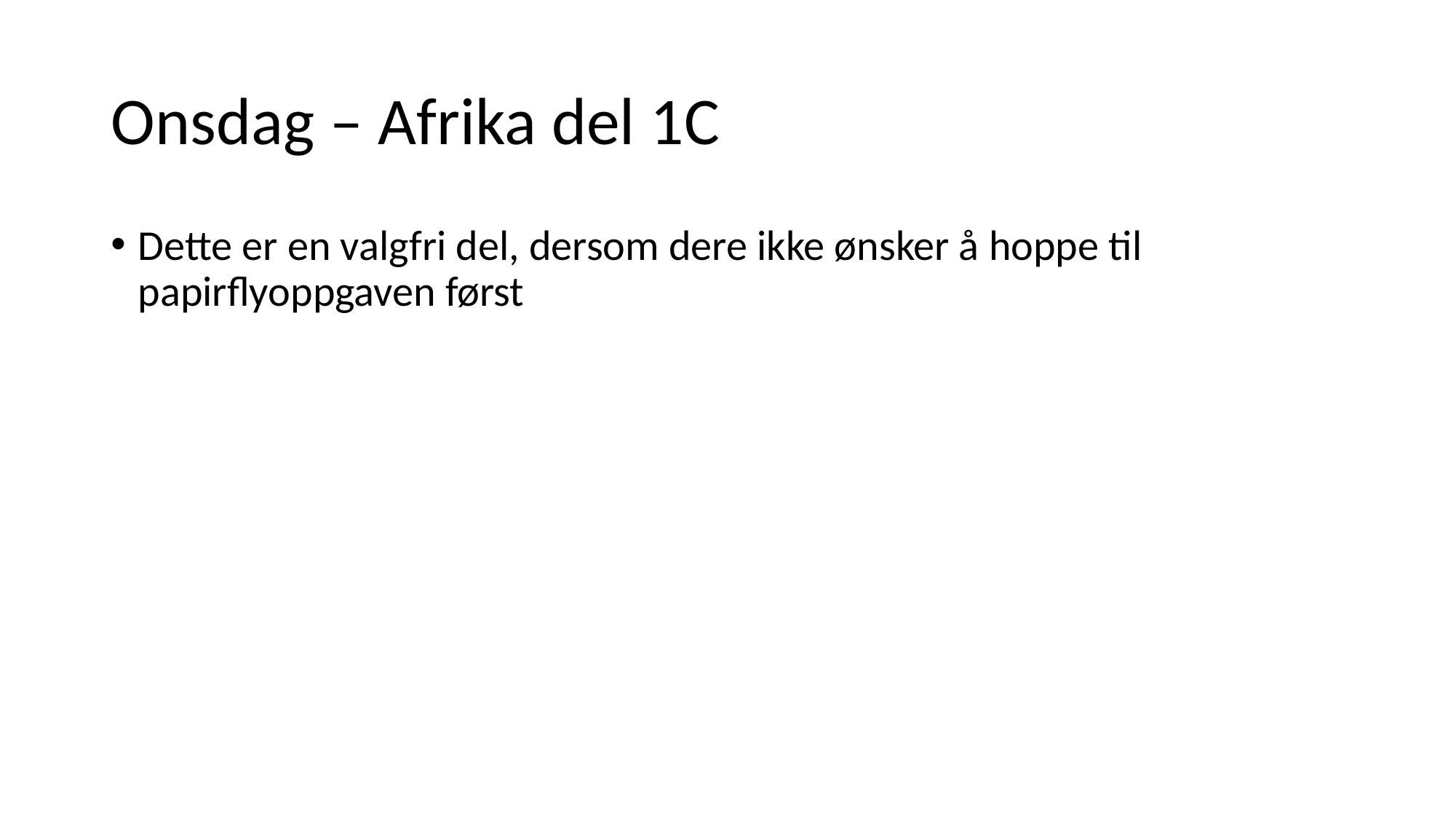

# Onsdag – Afrika del 1C
Dette er en valgfri del, dersom dere ikke ønsker å hoppe til papirflyoppgaven først